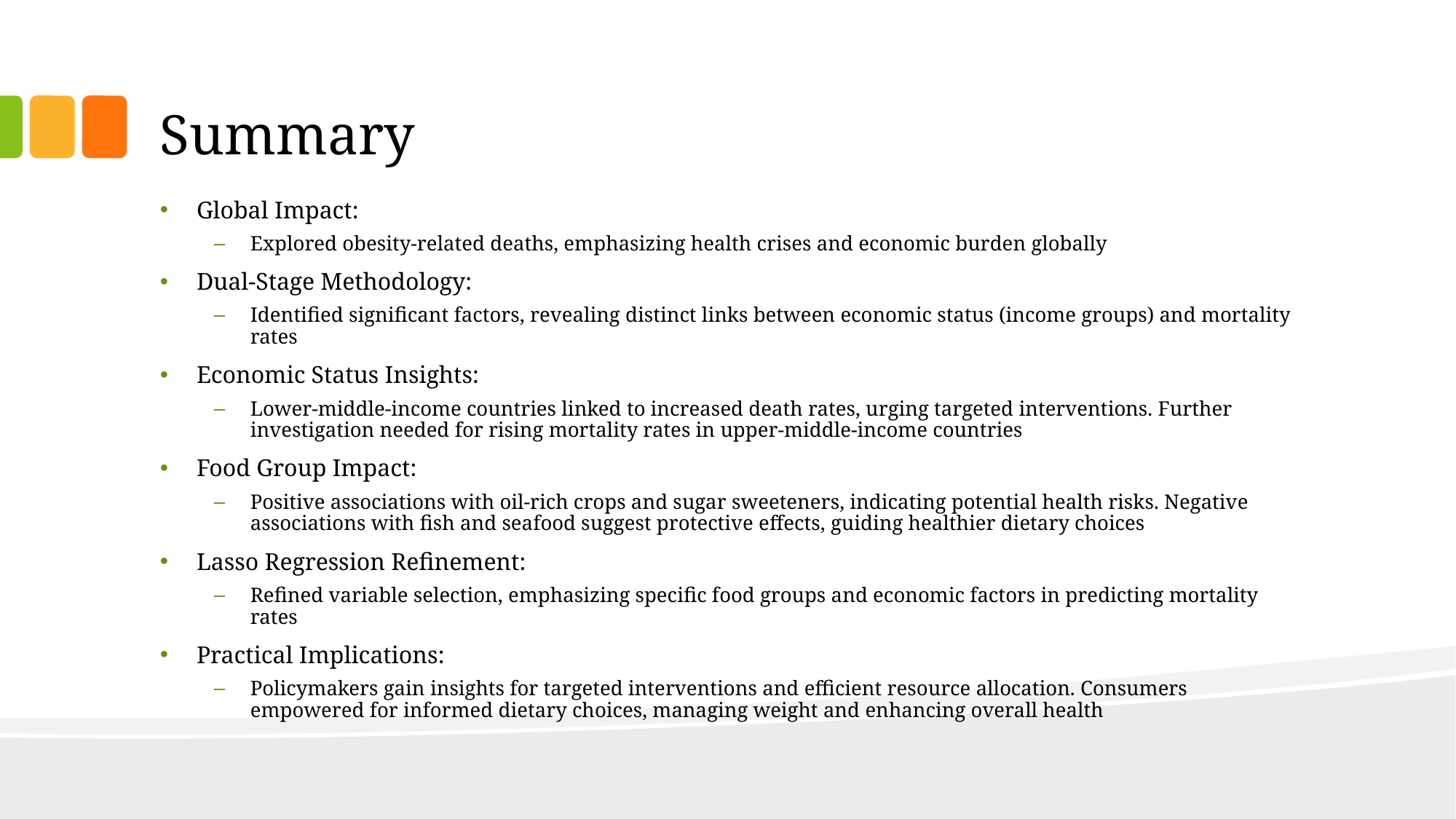

# Summary
Global Impact:
Explored obesity-related deaths, emphasizing health crises and economic burden globally
Dual-Stage Methodology:
Identified significant factors, revealing distinct links between economic status (income groups) and mortality rates
Economic Status Insights:
Lower-middle-income countries linked to increased death rates, urging targeted interventions. Further investigation needed for rising mortality rates in upper-middle-income countries
Food Group Impact:
Positive associations with oil-rich crops and sugar sweeteners, indicating potential health risks. Negative associations with fish and seafood suggest protective effects, guiding healthier dietary choices
Lasso Regression Refinement:
Refined variable selection, emphasizing specific food groups and economic factors in predicting mortality rates
Practical Implications:
Policymakers gain insights for targeted interventions and efficient resource allocation. Consumers empowered for informed dietary choices, managing weight and enhancing overall health